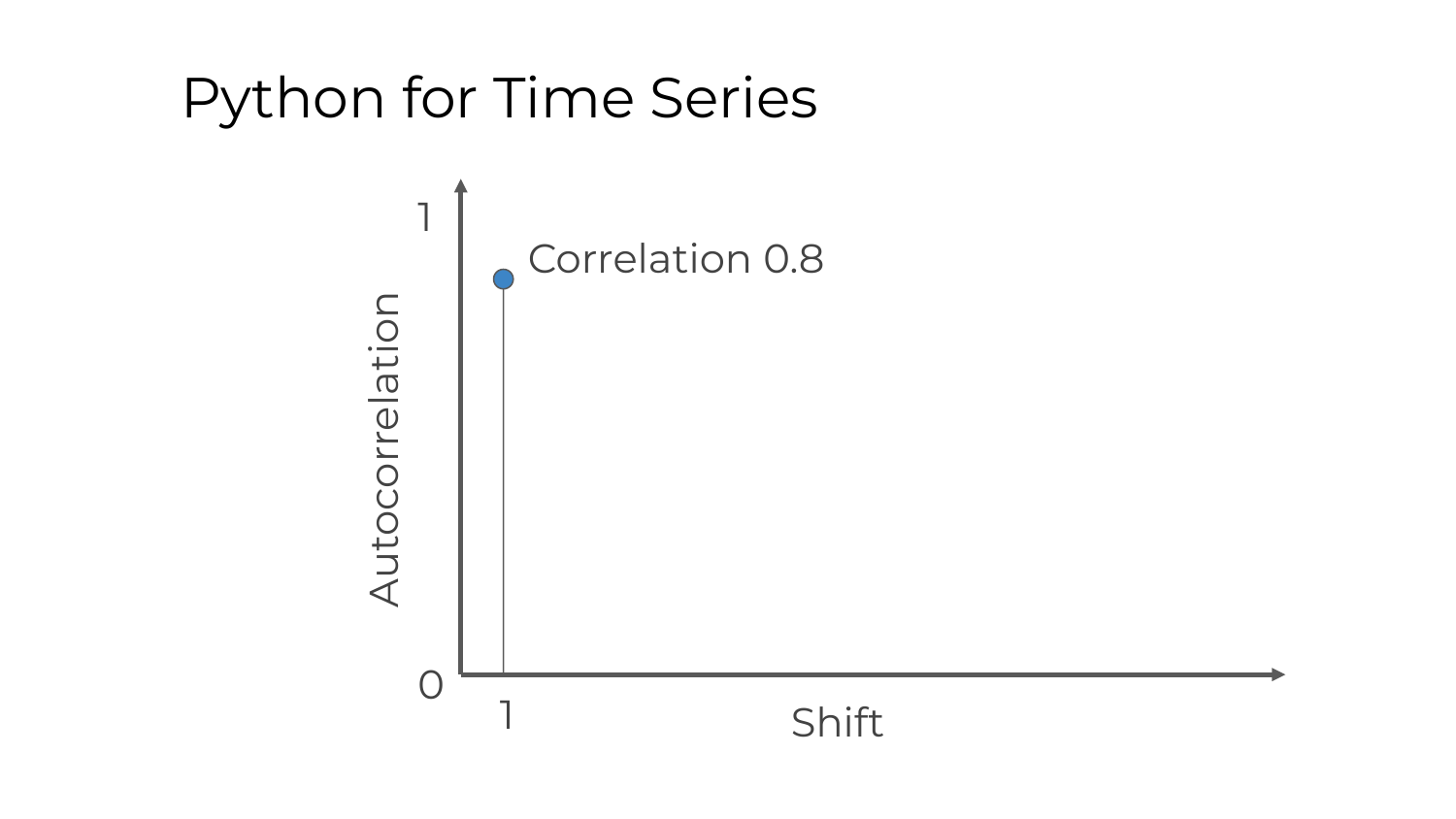

# Python for Time Series
1
Correlation 0.8

Autocorrelation
0
1
Shift